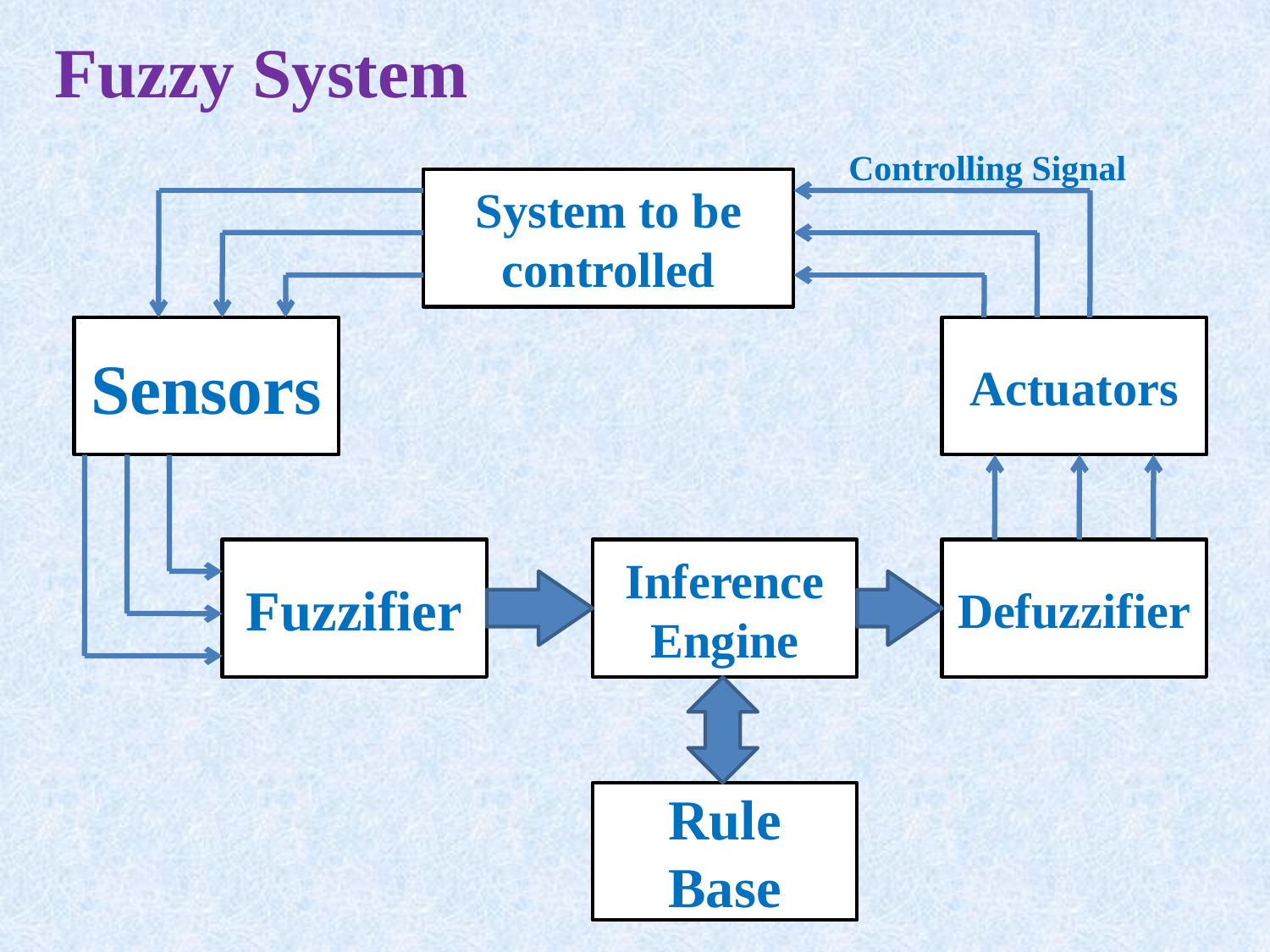

Fuzzy System
Controlling Signal
System to be controlled
Sensors
Actuators
Fuzzifier
Inference Engine
Defuzzifier

Rule Base